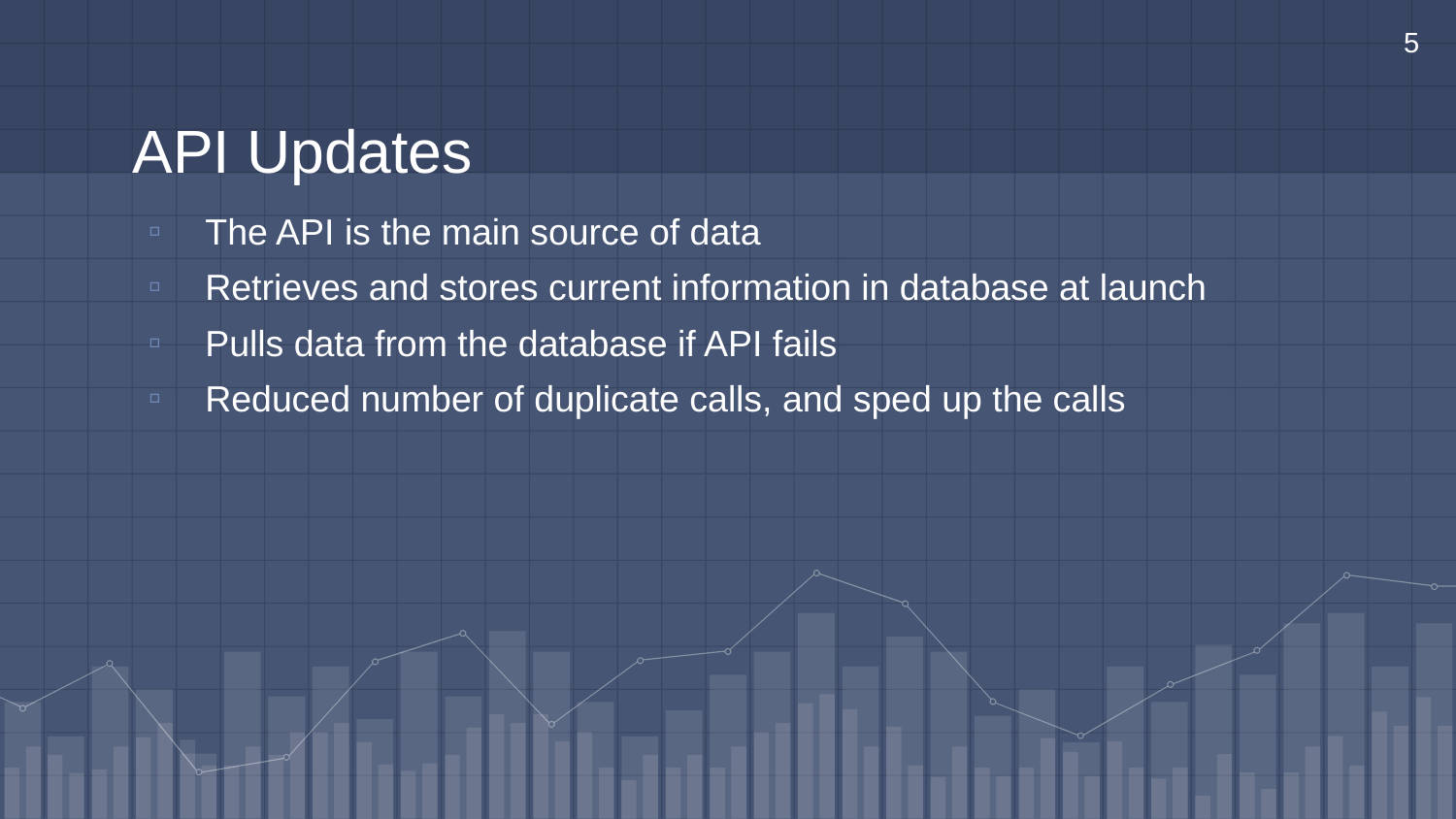

5
# API Updates
The API is the main source of data
Retrieves and stores current information in database at launch
Pulls data from the database if API fails
Reduced number of duplicate calls, and sped up the calls